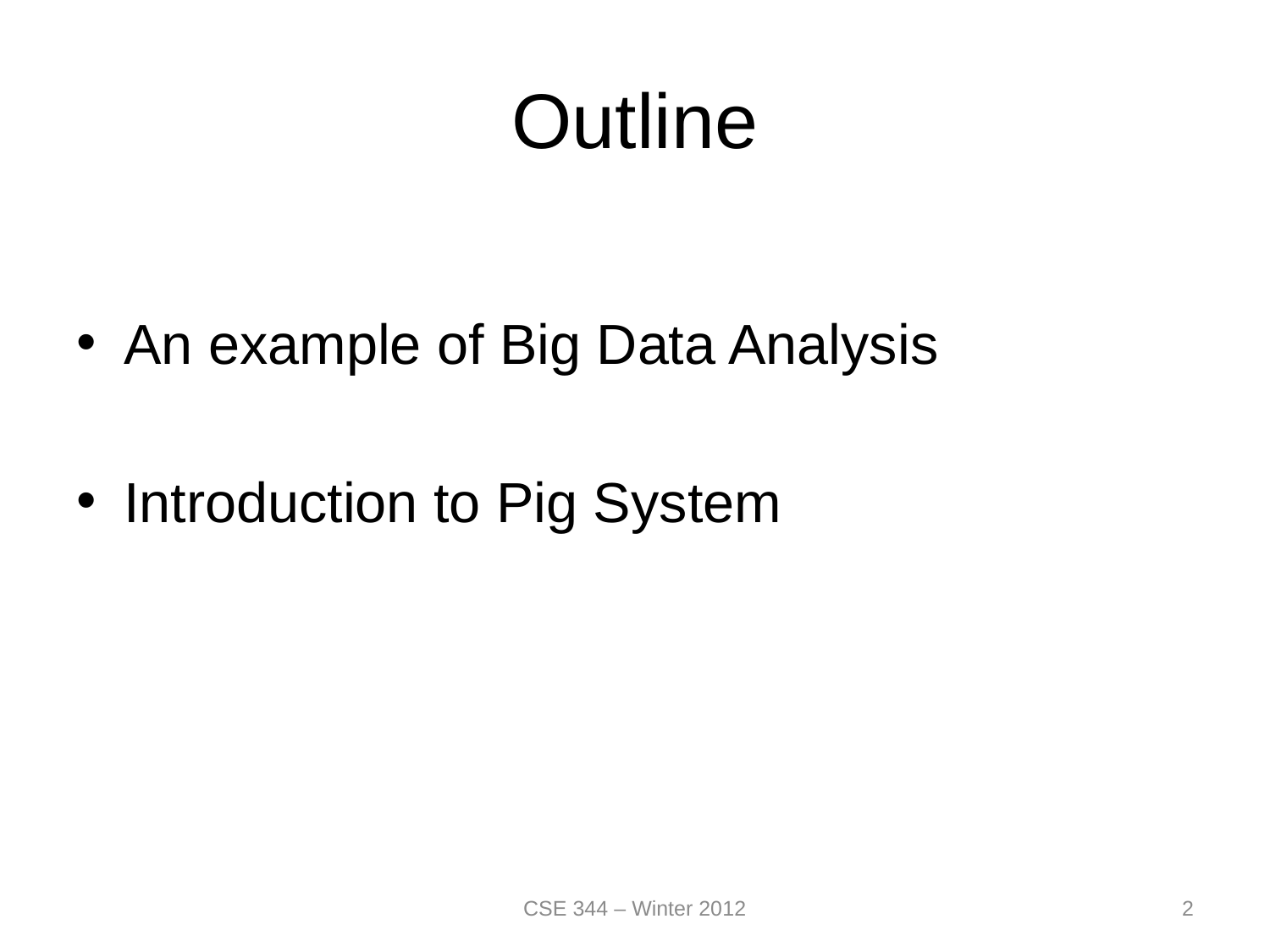

# Outline

An example of Big Data Analysis

Introduction to Pig System
CSE 344 – Winter 2012
2